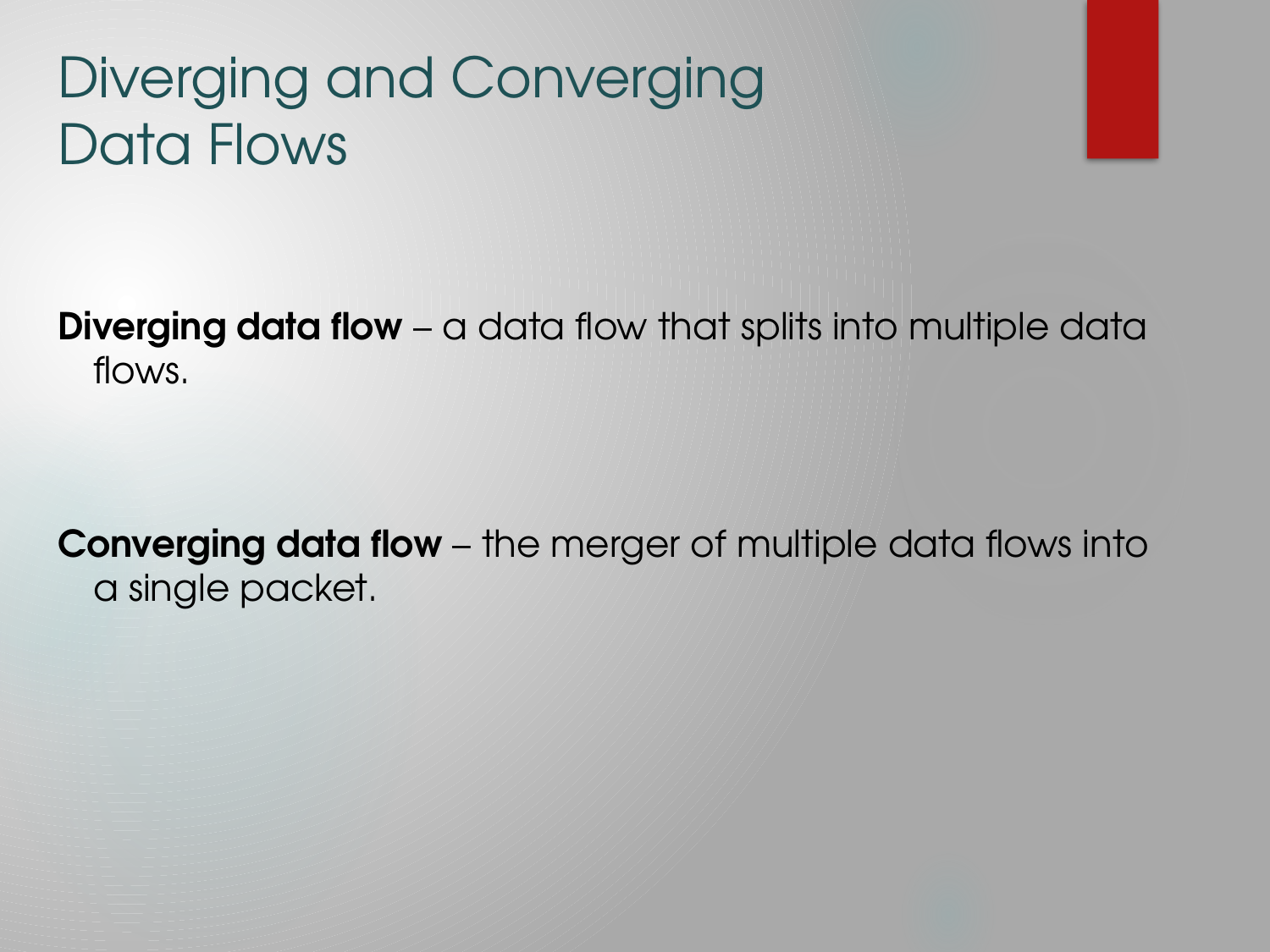

# Diverging and Converging Data Flows
26
Diverging data flow – a data flow that splits into multiple data flows.

Converging data flow – the merger of multiple data flows into a single packet.